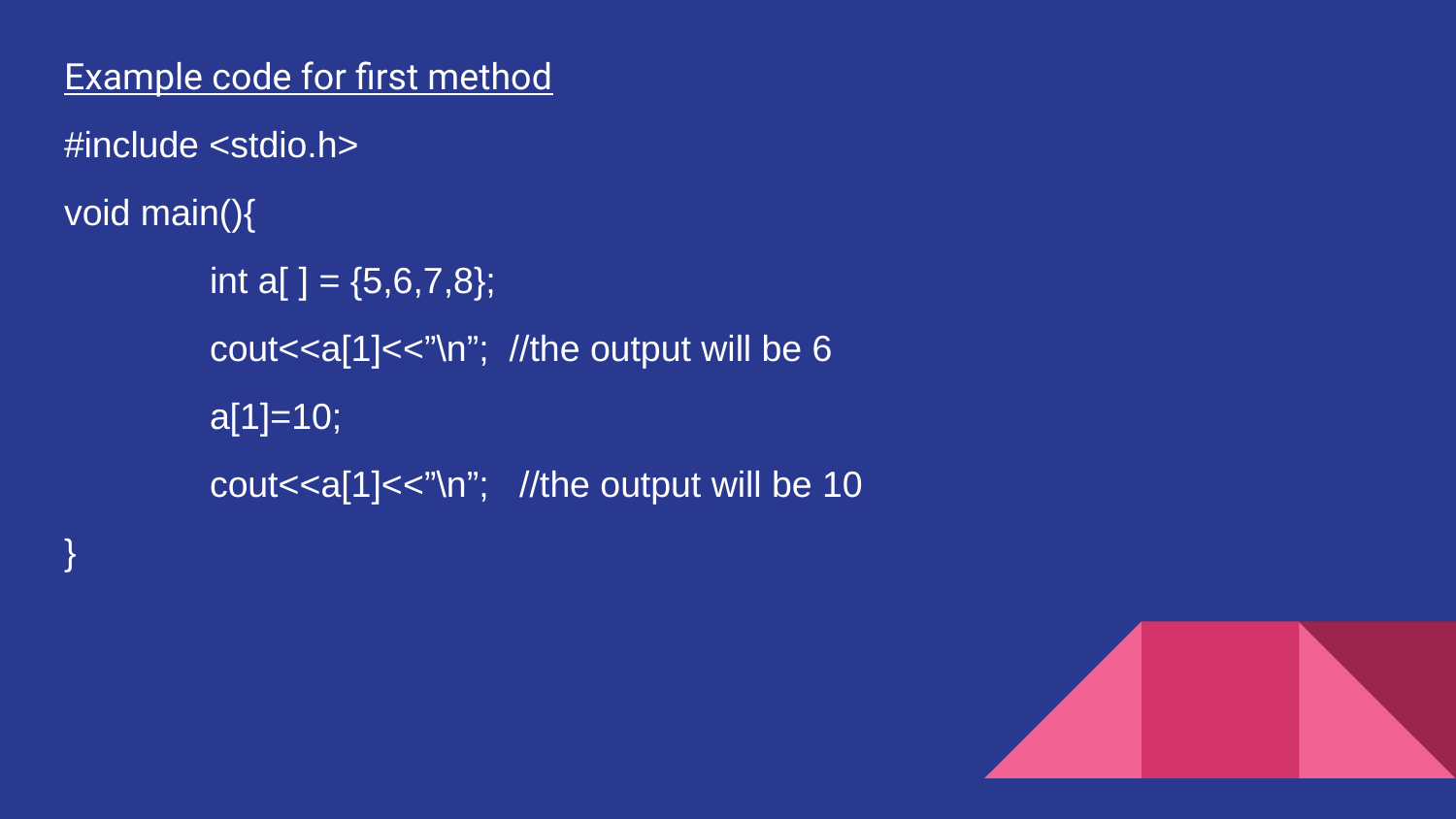

Example code for first method
#include <stdio.h>
void main(){
	int a[ ] = {5,6,7,8};
	cout<<a[1]<<”\n”;  //the output will be 6
	a[1]=10;
	cout<<a[1]<<”\n”;   //the output will be 10
}